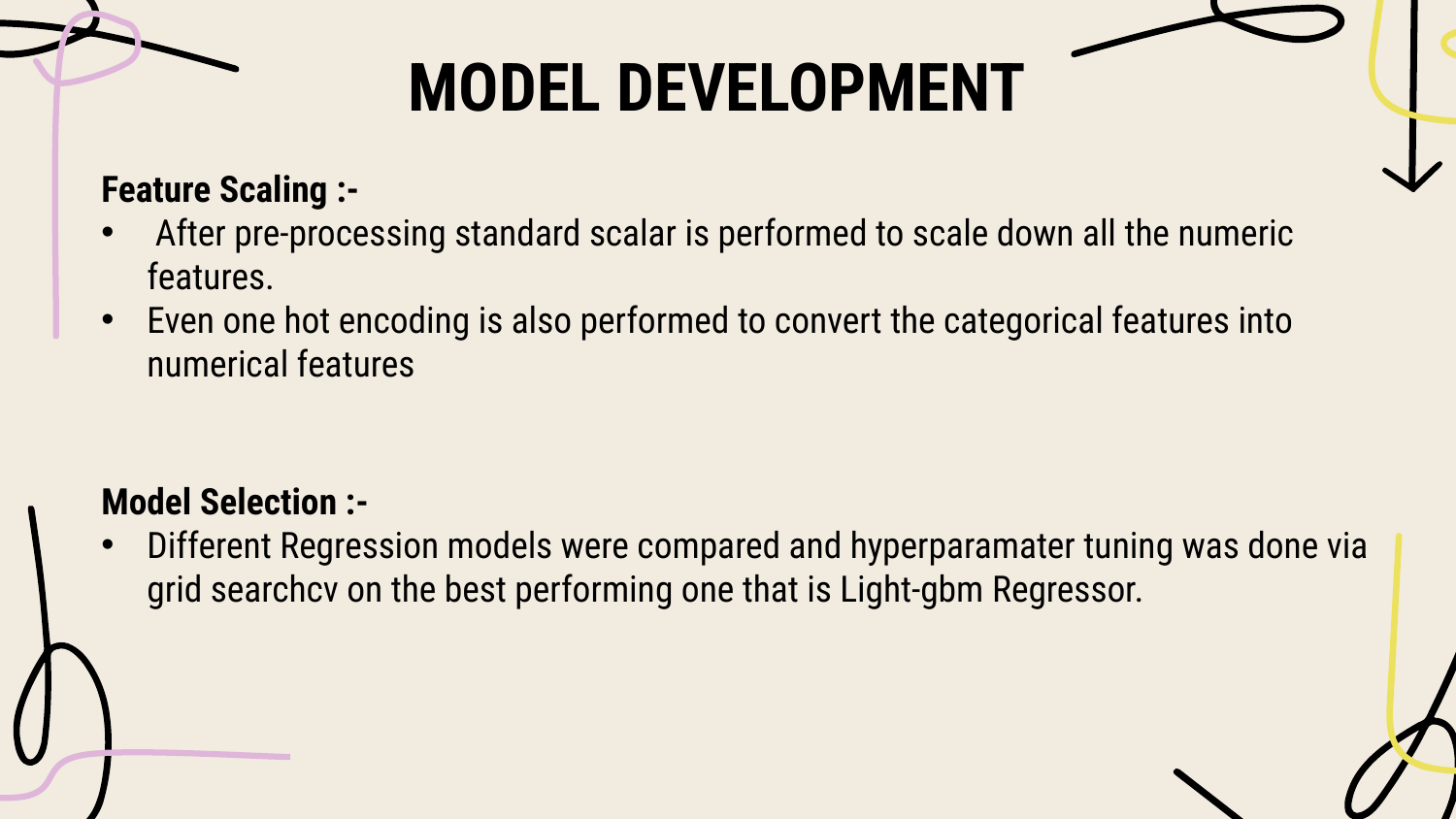

# MODEL DEVELOPMENT
Feature Scaling :-
 After pre-processing standard scalar is performed to scale down all the numeric features.
Even one hot encoding is also performed to convert the categorical features into numerical features
Model Selection :-
Different Regression models were compared and hyperparamater tuning was done via grid searchcv on the best performing one that is Light-gbm Regressor.